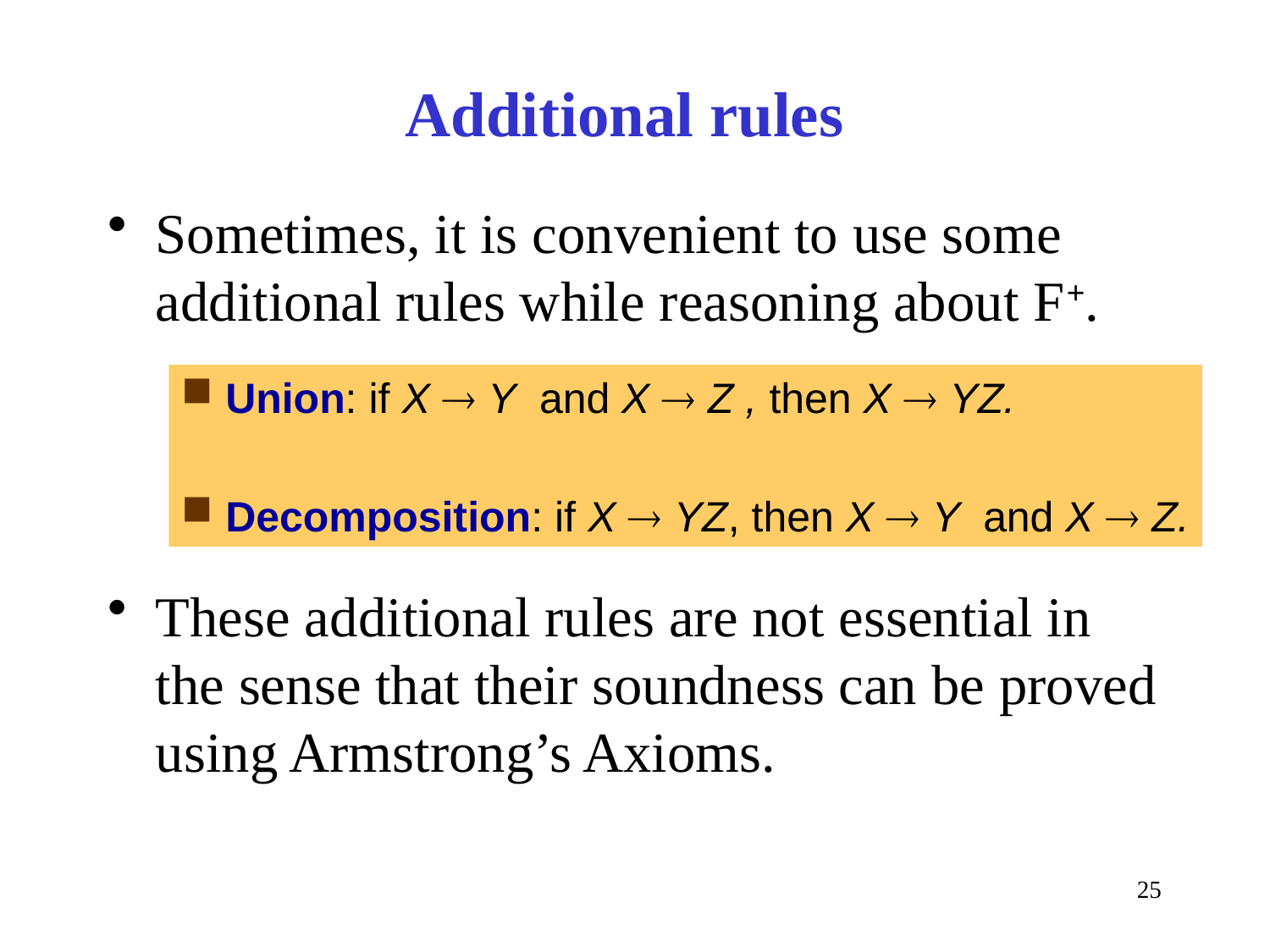

# Additional rules
Sometimes, it is convenient to use some additional rules while reasoning about F+.

These additional rules are not essential in the sense that their soundness can be proved using Armstrong’s Axioms.

 Union: if X → Y  and X → Z , then X → YZ.

 Decomposition: if X → YZ, then X → Y  and X → Z.
25